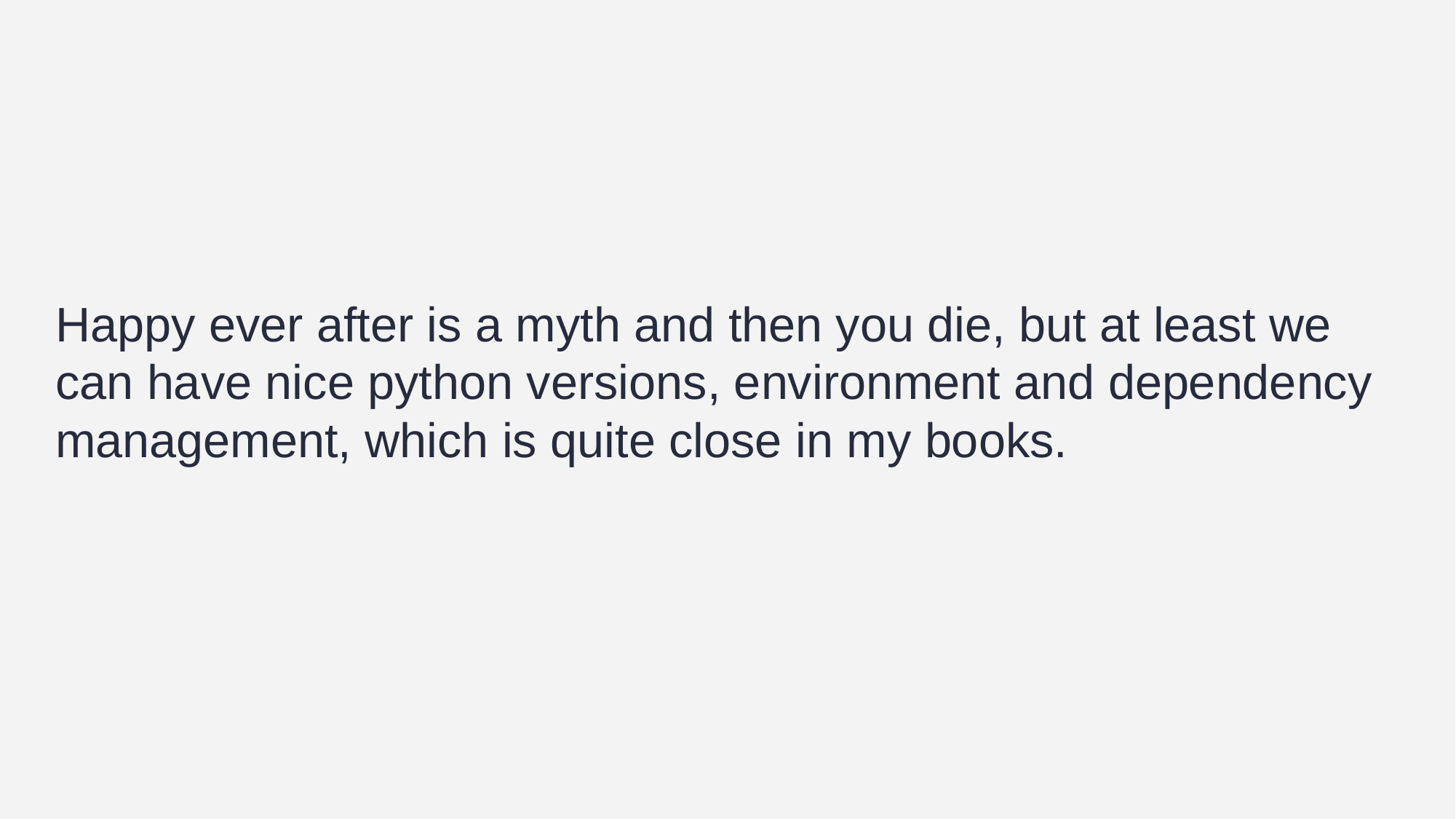

Happy ever after is a myth and then you die, but at least we can have nice python versions, environment and dependency management, which is quite close in my books.